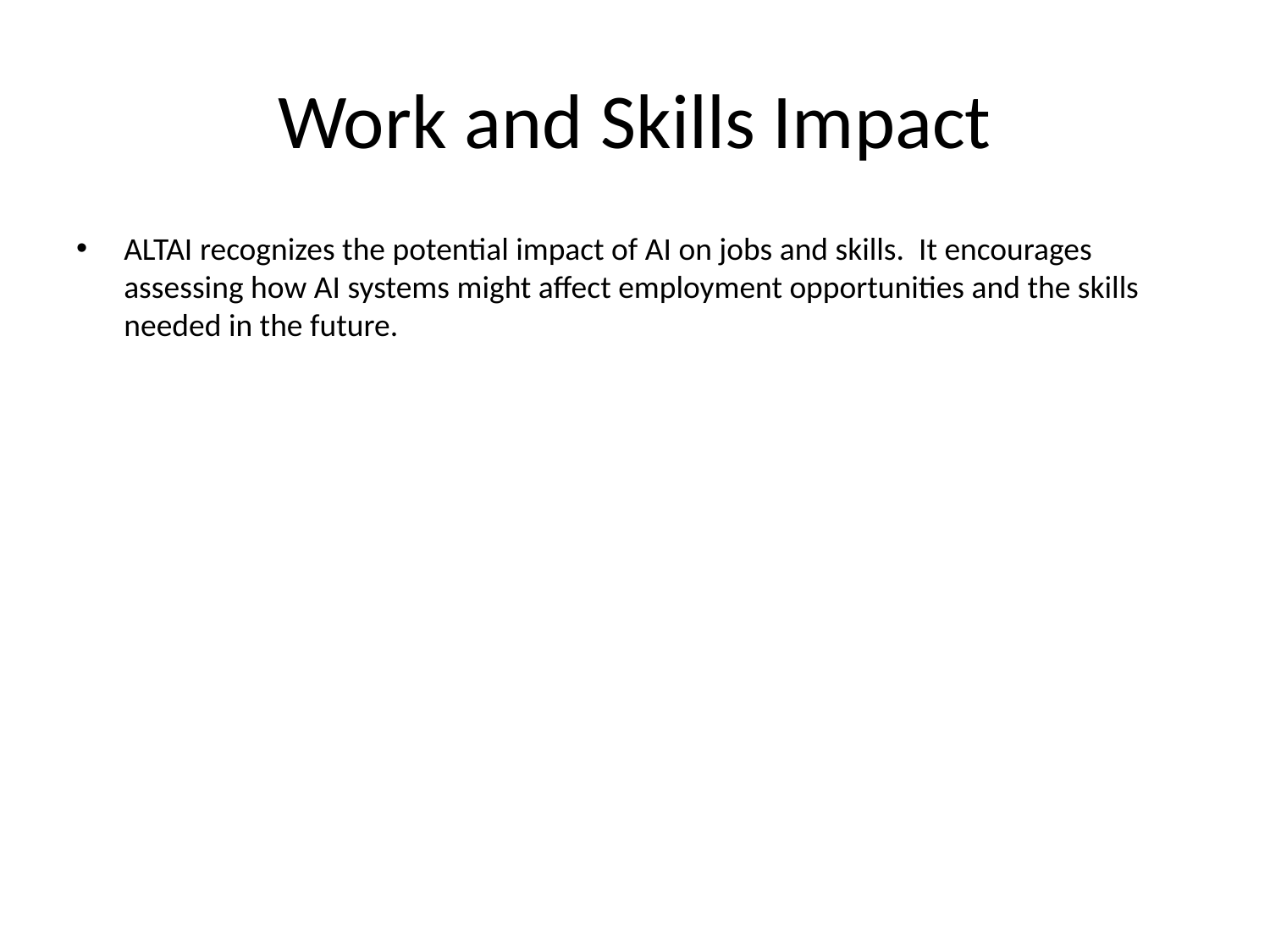

# Work and Skills Impact
ALTAI recognizes the potential impact of AI on jobs and skills.  It encourages assessing how AI systems might affect employment opportunities and the skills needed in the future.